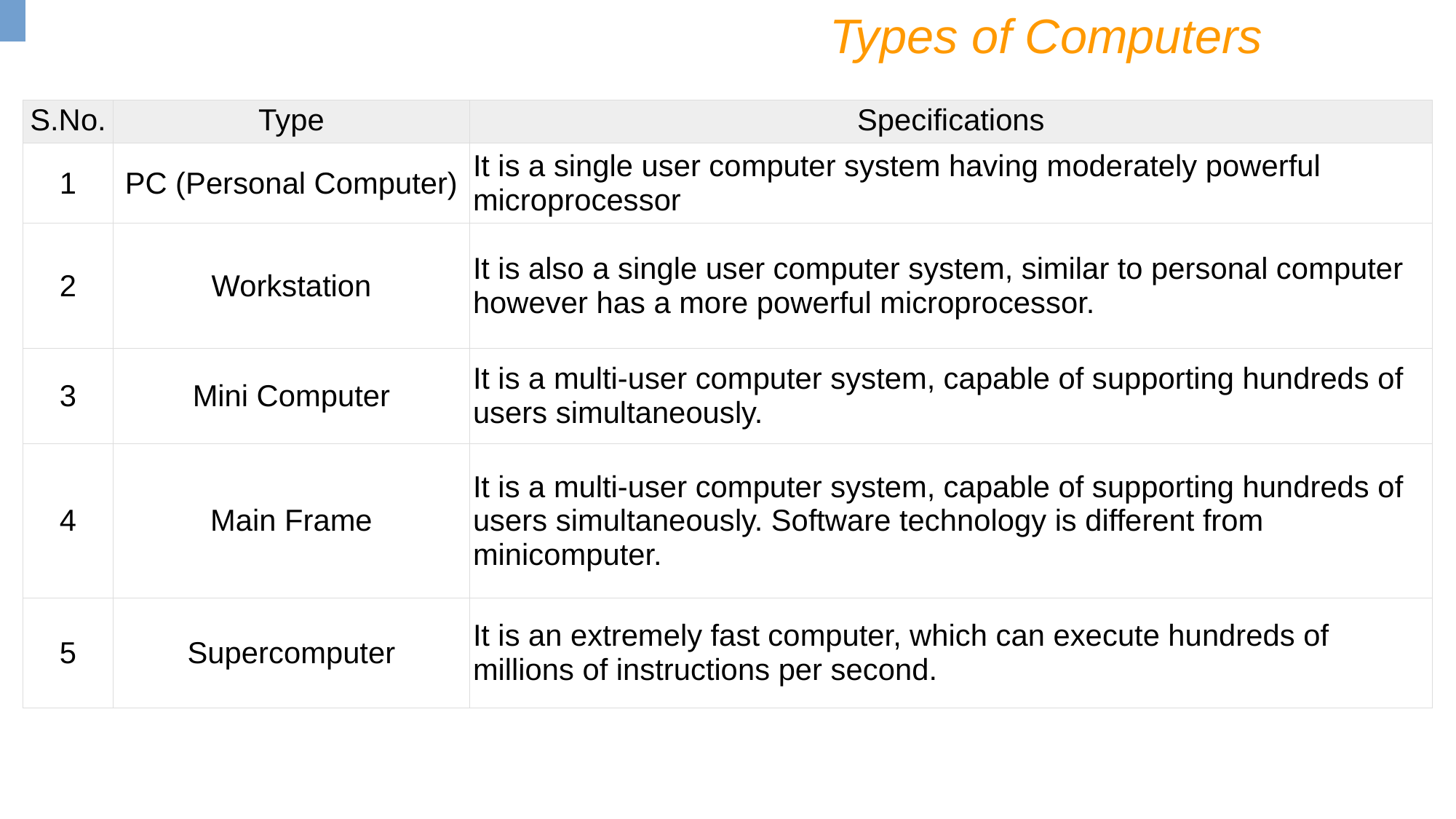

Types of Computers
| S.No. | Type | Specifications |
| --- | --- | --- |
| 1 | PC (Personal Computer) | It is a single user computer system having moderately powerful microprocessor |
| 2 | Workstation | It is also a single user computer system, similar to personal computer however has a more powerful microprocessor. |
| 3 | Mini Computer | It is a multi-user computer system, capable of supporting hundreds of users simultaneously. |
| 4 | Main Frame | It is a multi-user computer system, capable of supporting hundreds of users simultaneously. Software technology is different from minicomputer. |
| 5 | Supercomputer | It is an extremely fast computer, which can execute hundreds of millions of instructions per second. |